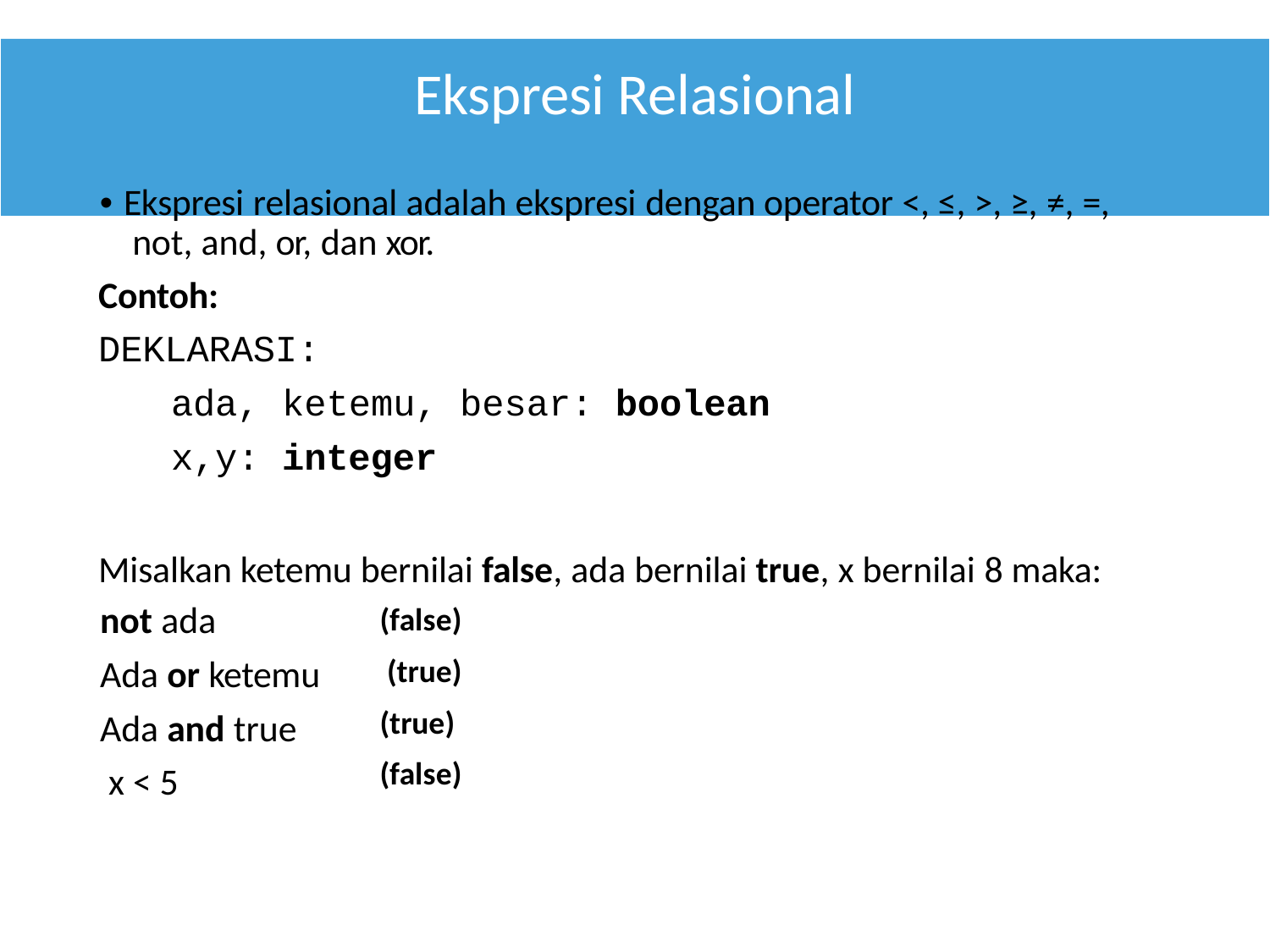

# Ekspresi Relasional
• Ekspresi relasional adalah ekspresi dengan operator <, ≤, >, ≥, ≠, =,  not, and, or, dan xor.
Contoh:
DEKLARASI:
ada, ketemu, besar: boolean
x,y: integer

Misalkan ketemu bernilai false, ada bernilai true, x bernilai 8 maka:
(false)  (true)
(true)  (false)
not ada
Ada or ketemu
Ada and true  x < 5